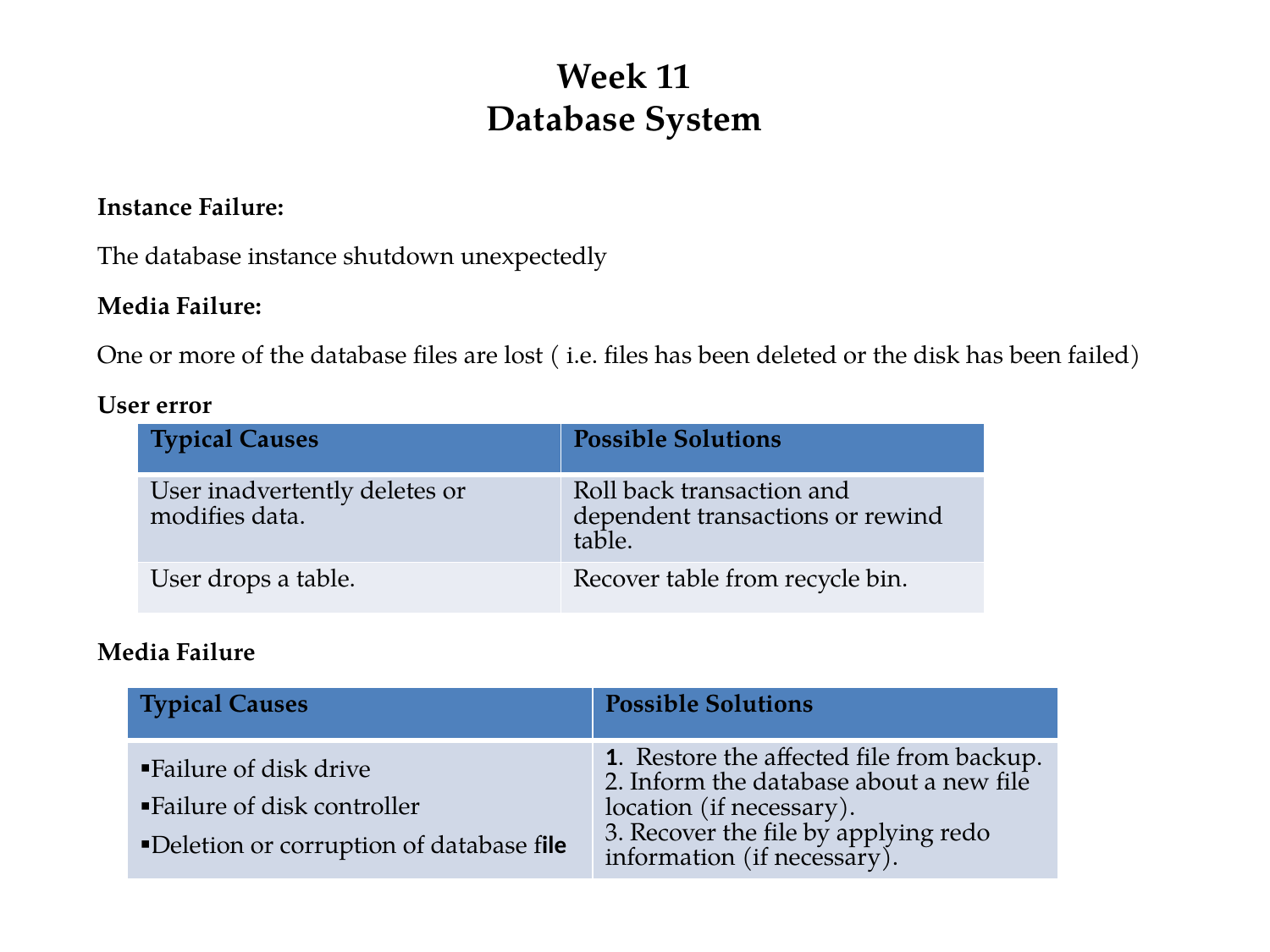

# Week 11 Database System
Instance Failure:
The database instance shutdown unexpectedly
Media Failure:
One or more of the database files are lost ( i.e. files has been deleted or the disk has been failed)
User error

Media Failure

| Typical Causes | Possible Solutions |
| --- | --- |
| User inadvertently deletes or modifies data. | Roll back transaction and dependent transactions or rewind table. |
| User drops a table. | Recover table from recycle bin. |
| Typical Causes | Possible Solutions |
| --- | --- |
| Failure of disk drive Failure of disk controller Deletion or corruption of database file | 1. Restore the affected file from backup. 2. Inform the database about a new file location (if necessary). 3. Recover the file by applying redo information (if necessary). |